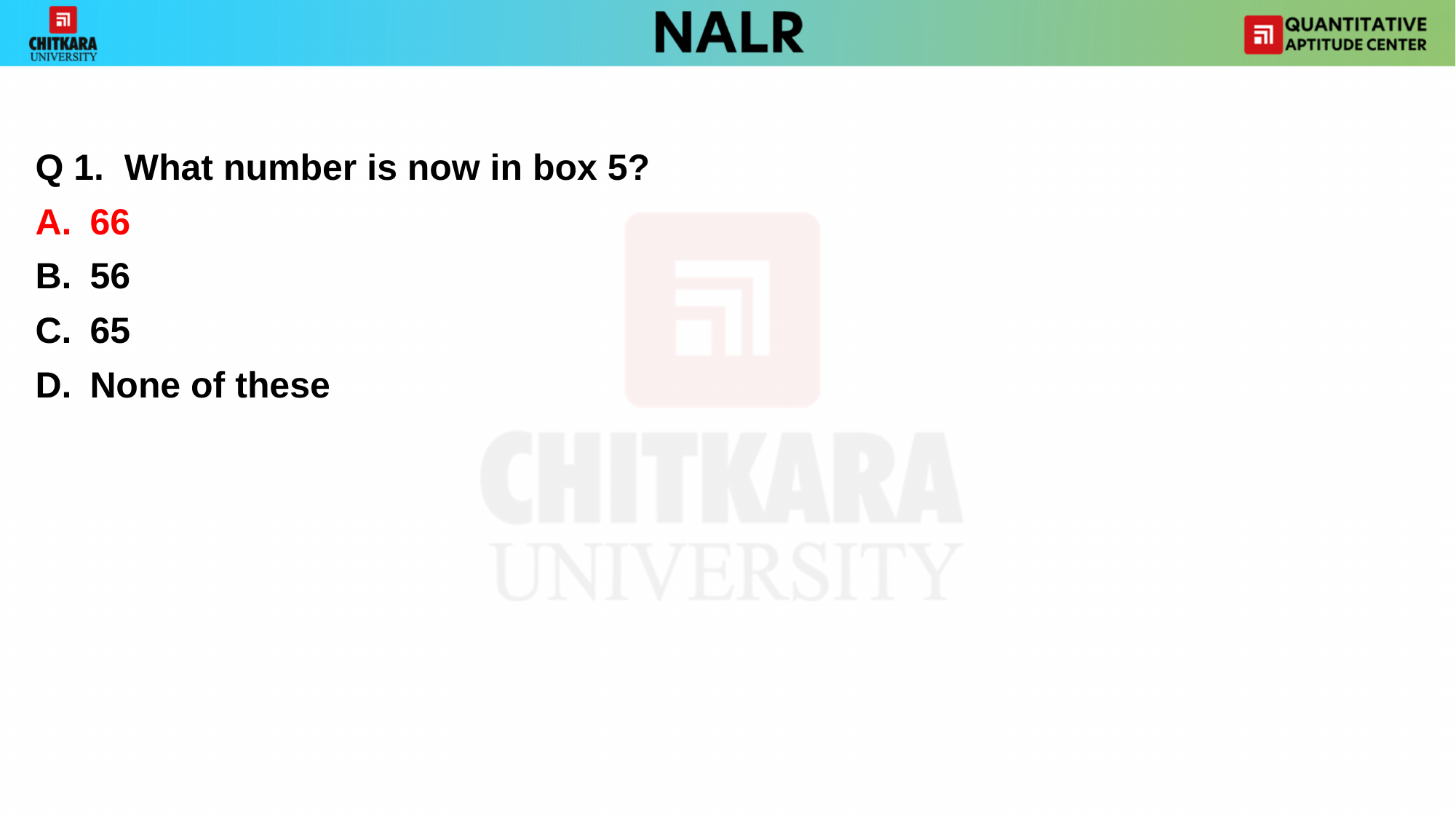

#

Q 1.  What number is now in box 5?
66
56
65
None of these